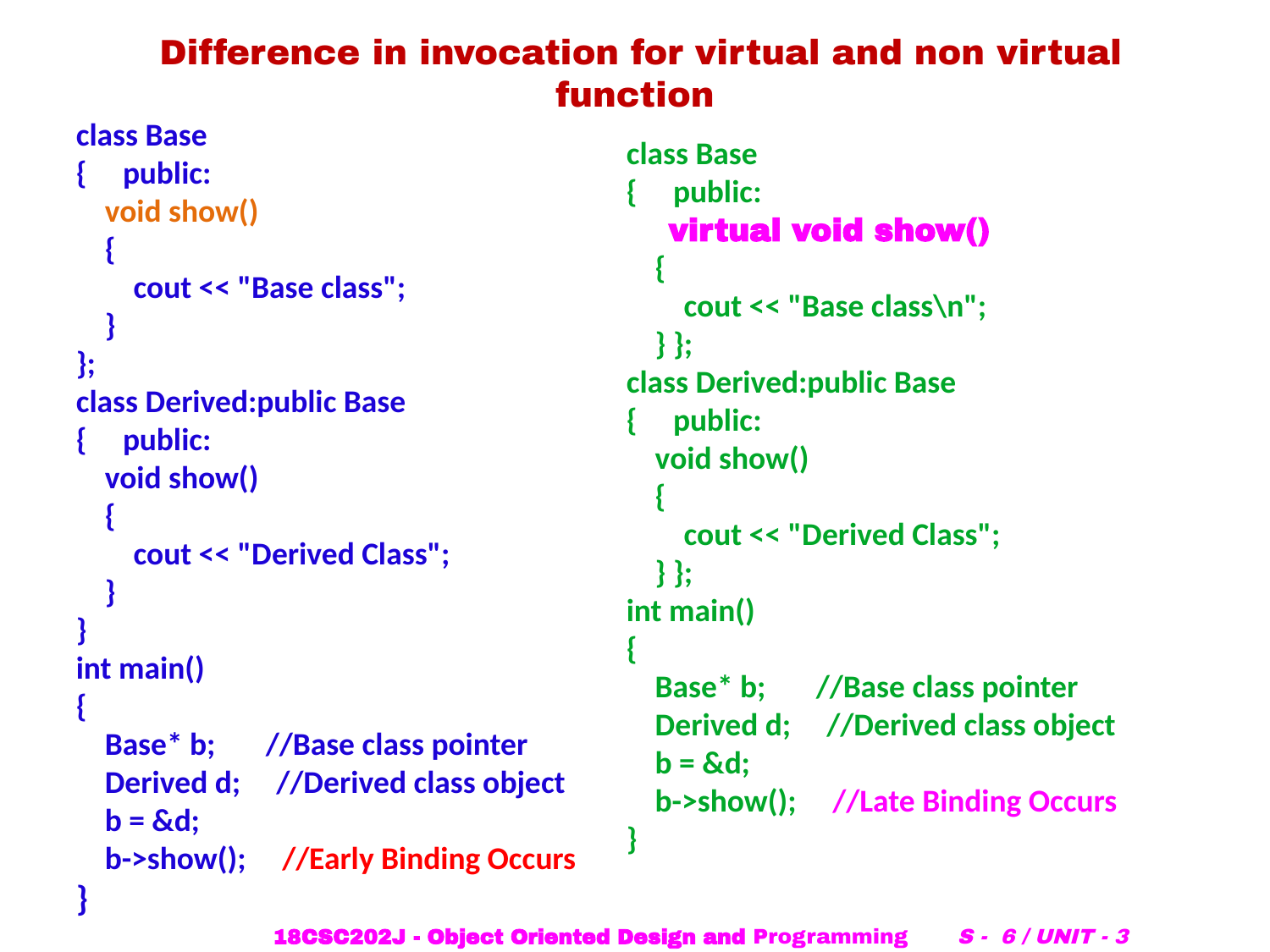

# Difference in invocation for virtual and non virtual function
class Base
{     public:
    void show()
    {
        cout << "Base class";
    }
};
class Derived:public Base
{     public:
    void show()
    {
        cout << "Derived Class";
    }
}
int main()
{
    Base* b;       //Base class pointer
    Derived d;     //Derived class object
    b = &d;
    b->show();     //Early Binding Occurs
}
class Base
{     public:
    virtual void show()
    {
        cout << "Base class\n";
    } };
class Derived:public Base
{     public:
    void show()
    {
        cout << "Derived Class";
    } };
int main()
{
    Base* b;       //Base class pointer
    Derived d;     //Derived class object
    b = &d;
    b->show();     //Late Binding Occurs
}
18CSC202J - Object Oriented Design and Programming       S -  6 / UNIT - 3